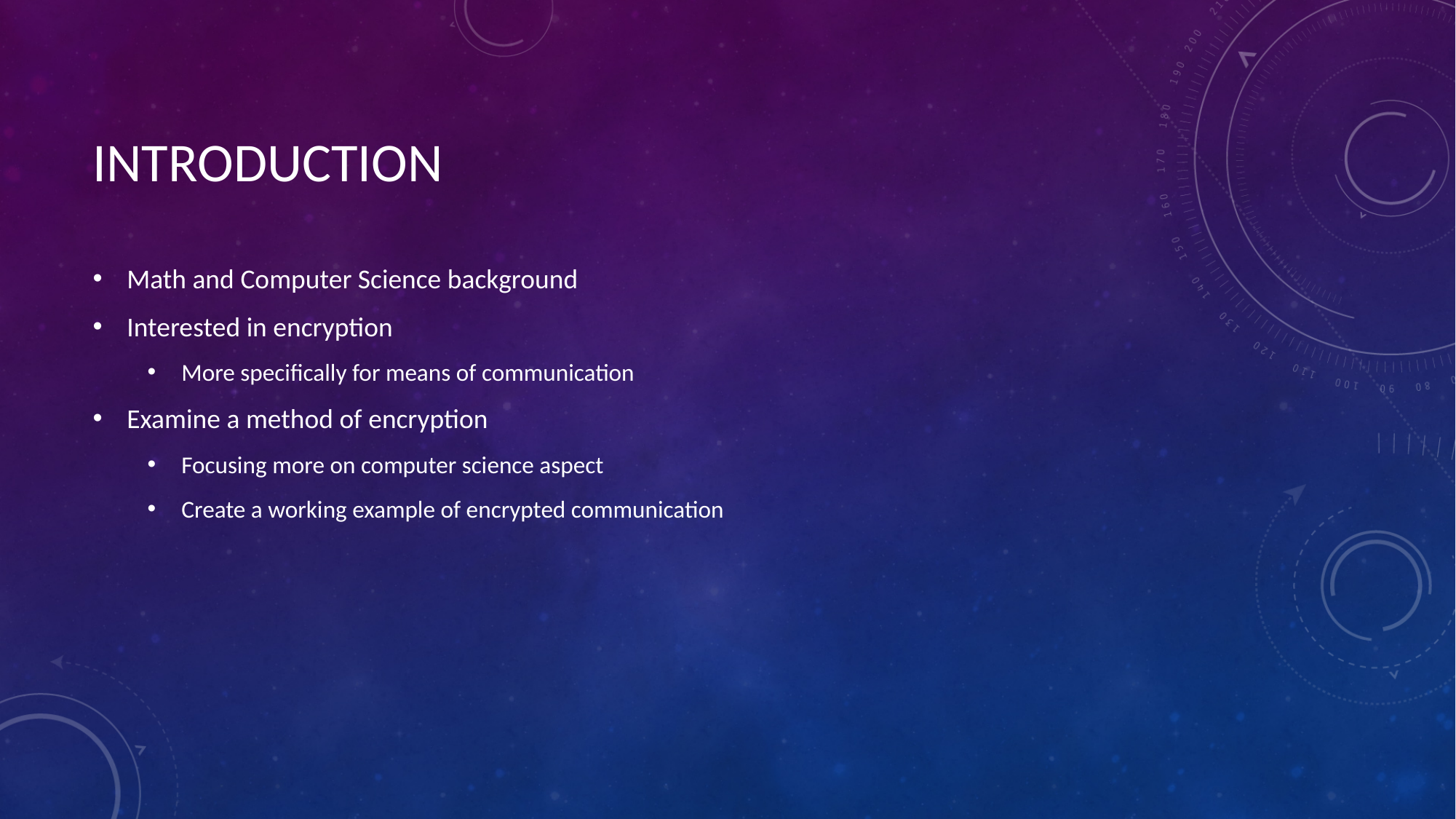

# INTRODUCTION
Math and Computer Science background
Interested in encryption
More specifically for means of communication
Examine a method of encryption
Focusing more on computer science aspect
Create a working example of encrypted communication